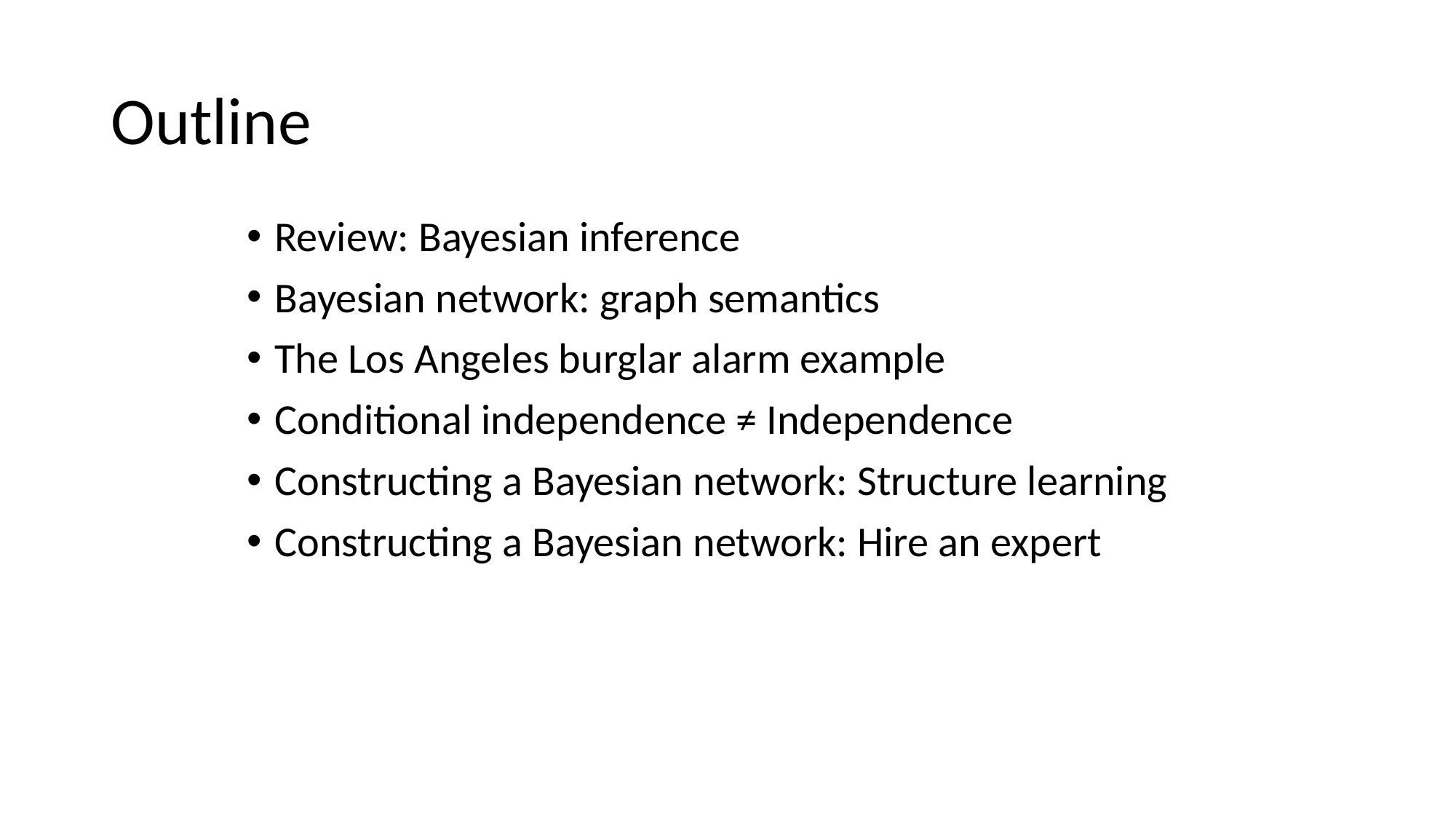

# Outline
Review: Bayesian inference
Bayesian network: graph semantics
The Los Angeles burglar alarm example
Conditional independence ≠ Independence
Constructing a Bayesian network: Structure learning
Constructing a Bayesian network: Hire an expert